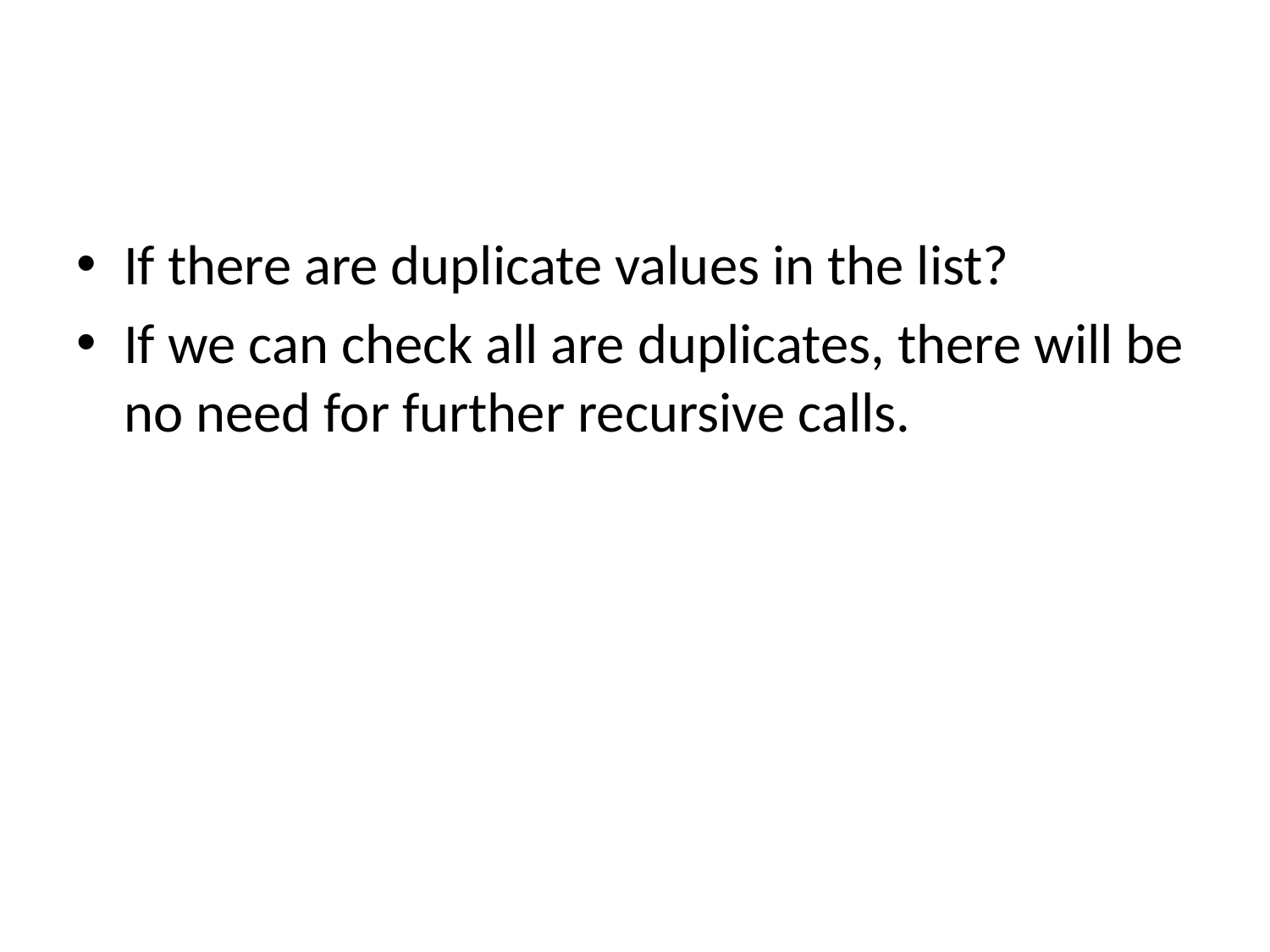

#
If there are duplicate values in the list?
If we can check all are duplicates, there will be no need for further recursive calls.